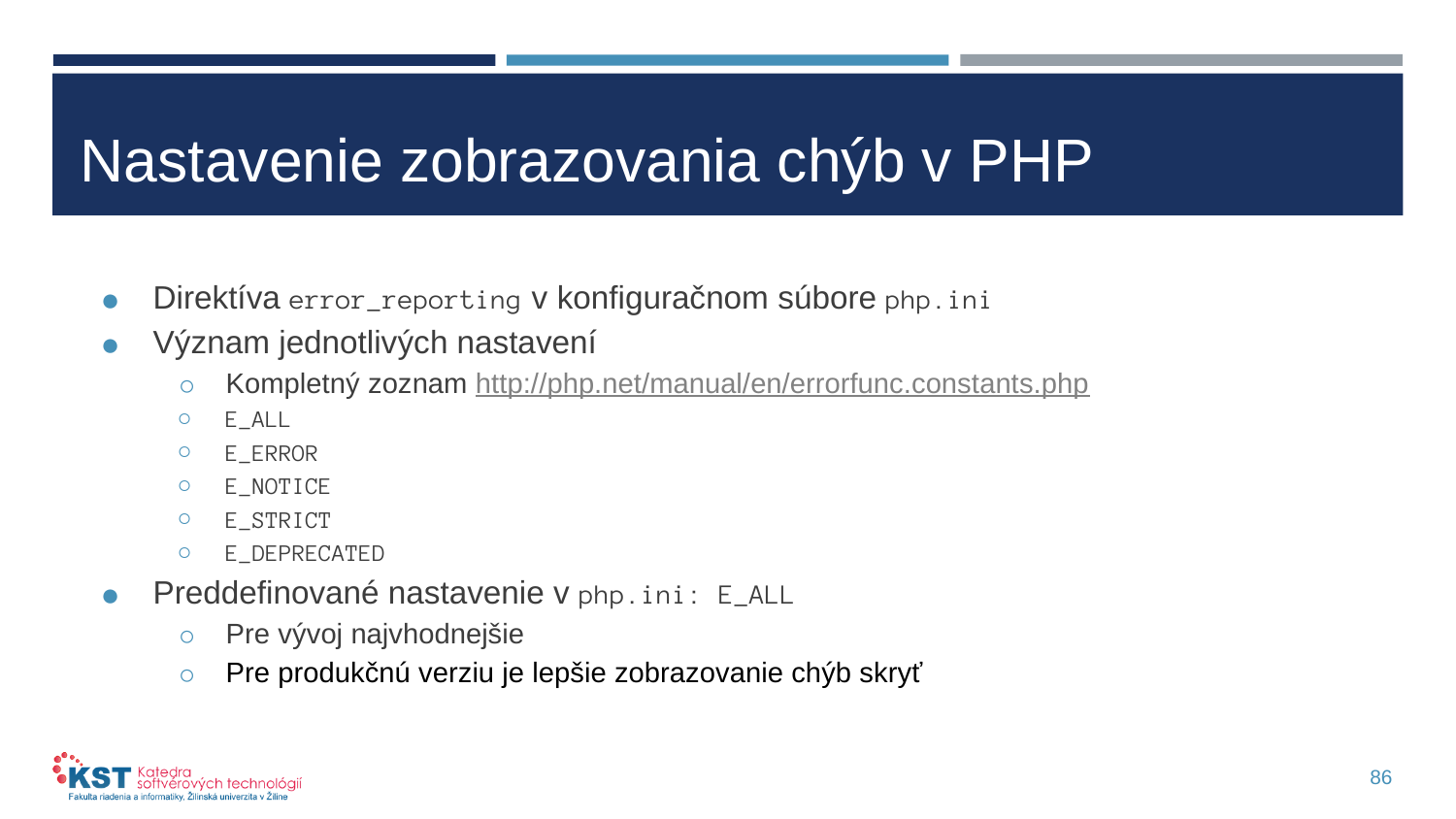

# Nastavenie zobrazovania chýb v PHP
Direktíva error_reporting v konfiguračnom súbore php.ini
Význam jednotlivých nastavení
Kompletný zoznam http://php.net/manual/en/errorfunc.constants.php
E_ALL
E_ERROR
E_NOTICE
E_STRICT
E_DEPRECATED
Preddefinované nastavenie v php.ini: E_ALL
Pre vývoj najvhodnejšie
Pre produkčnú verziu je lepšie zobrazovanie chýb skryť
86